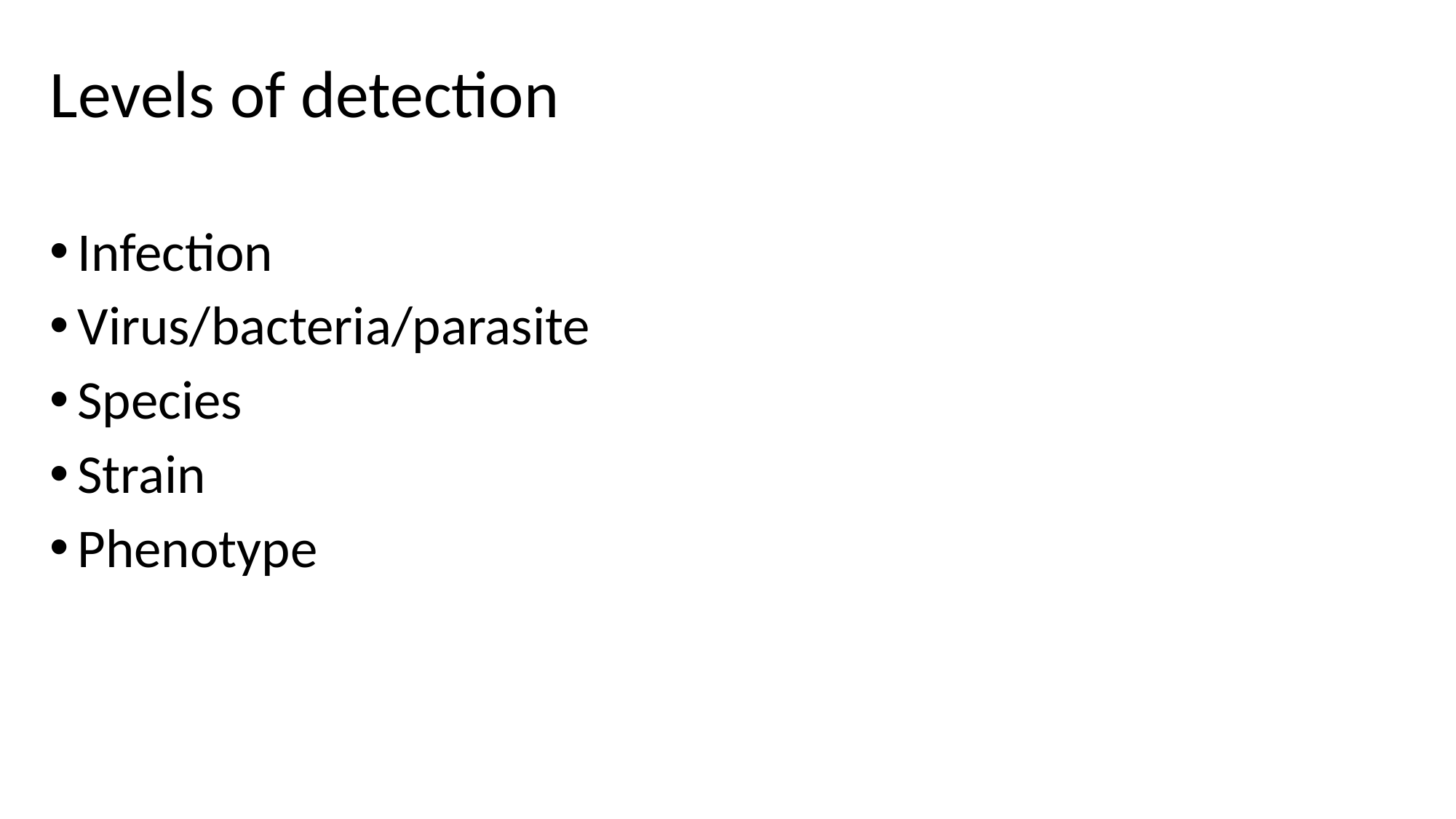

# Levels of detection
Infection
Virus/bacteria/parasite
Species
Strain
Phenotype